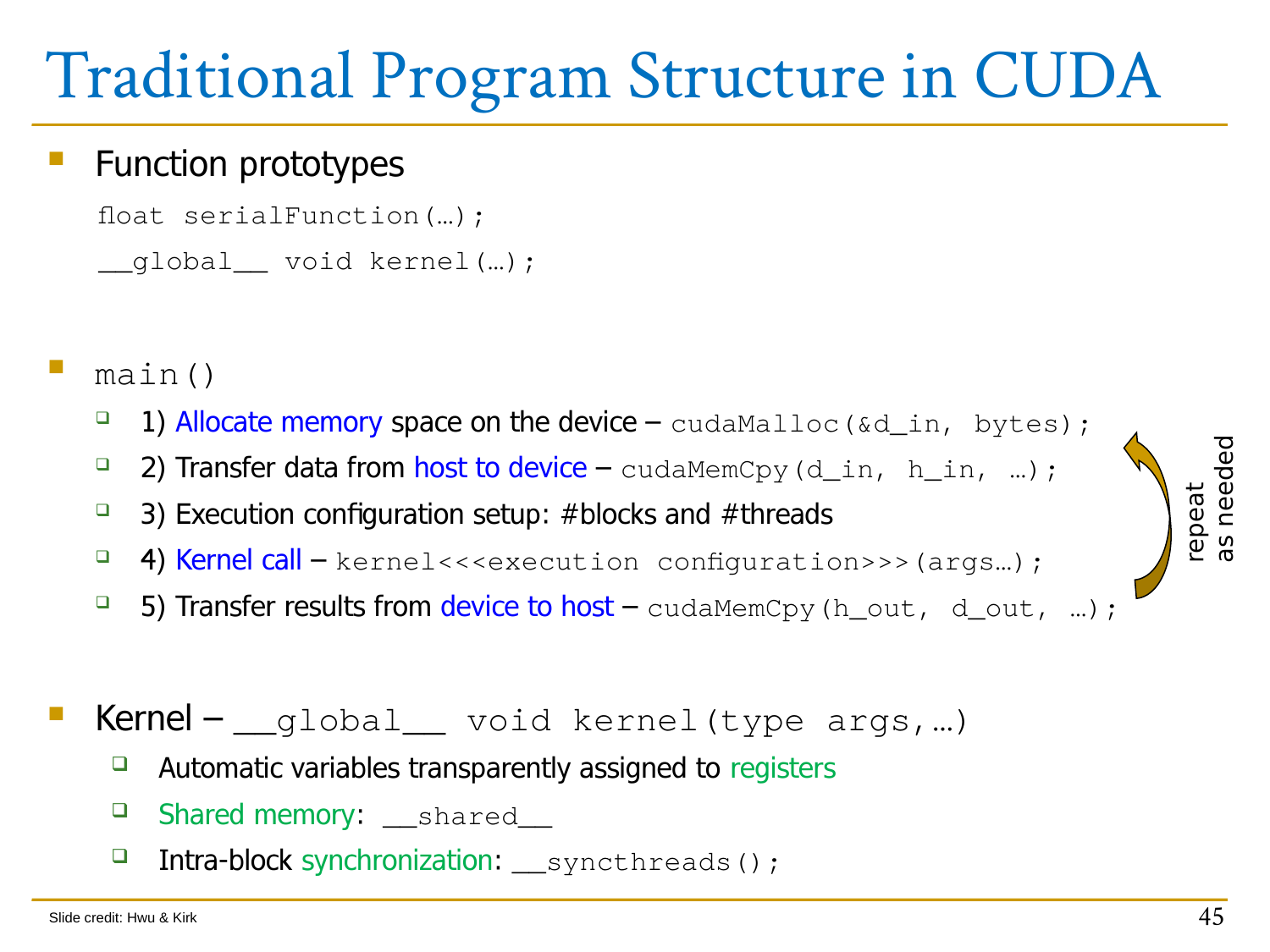

# Traditional Program Structure in CUDA
Function prototypes
   float serialFunction(…);
   __global__ void kernel(…);

main()
1) Allocate memory space on the device – cudaMalloc(&d_in, bytes);
2) Transfer data from host to device – cudaMemCpy(d_in, h_in, …);
3) Execution configuration setup: #blocks and #threads
4) Kernel call – kernel<<<execution configuration>>>(args…);
5) Transfer results from device to host – cudaMemCpy(h_out, d_out, …);

Kernel – __global__ void kernel(type args,…)
Automatic variables transparently assigned to registers
Shared memory:  __shared__
Intra-block synchronization: __syncthreads();
repeat
as needed

45
Slide credit: Hwu & Kirk